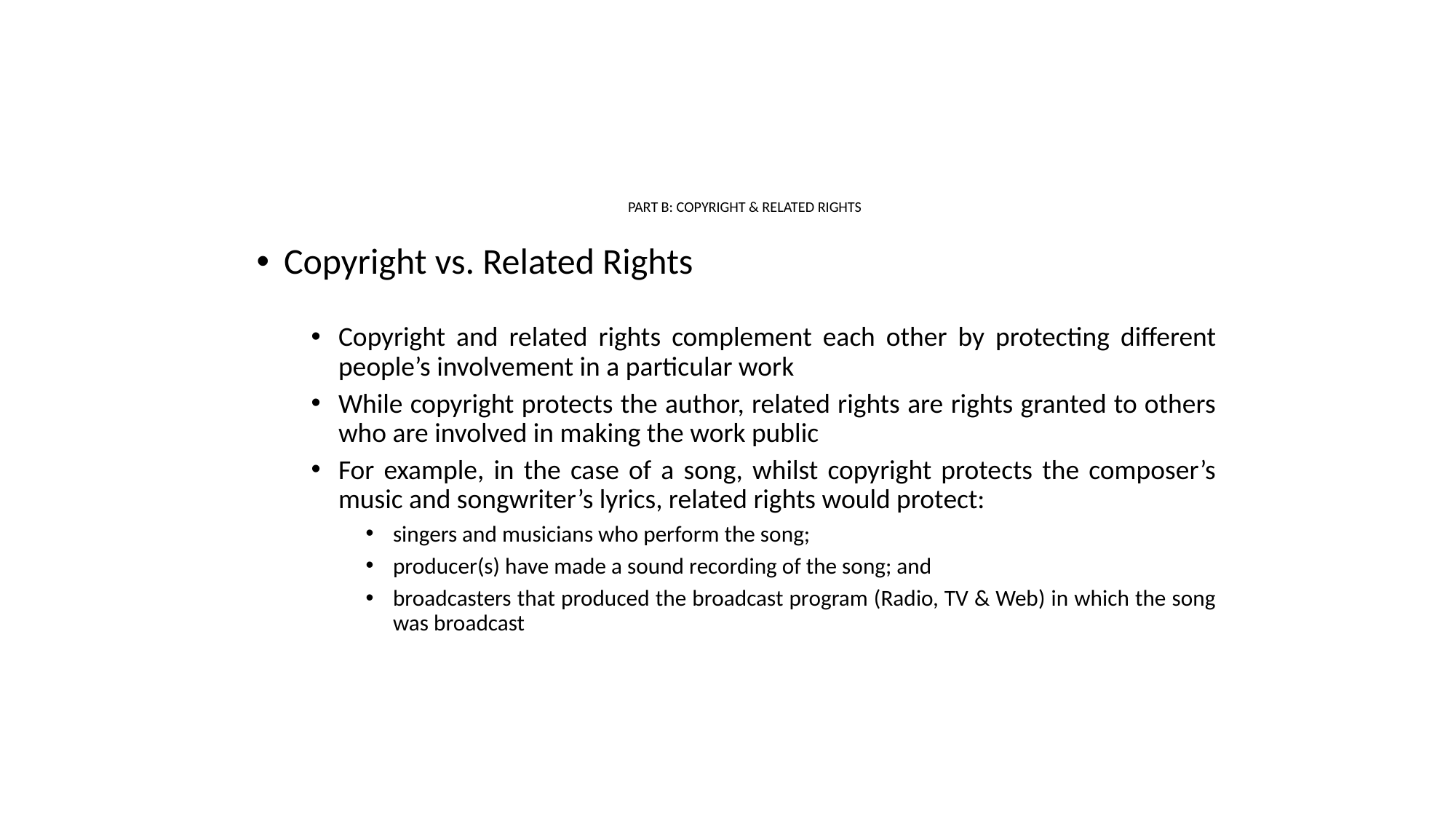

# PART B: COPYRIGHT & RELATED RIGHTS
Copyright vs. Related Rights

Copyright and related rights complement each other by protecting different people’s involvement in a particular work
While copyright protects the author, related rights are rights granted to others who are involved in making the work public
For example, in the case of a song, whilst copyright protects the composer’s music and songwriter’s lyrics, related rights would protect:
singers and musicians who perform the song;
producer(s) have made a sound recording of the song; and
broadcasters that produced the broadcast program (Radio, TV & Web) in which the song was broadcast